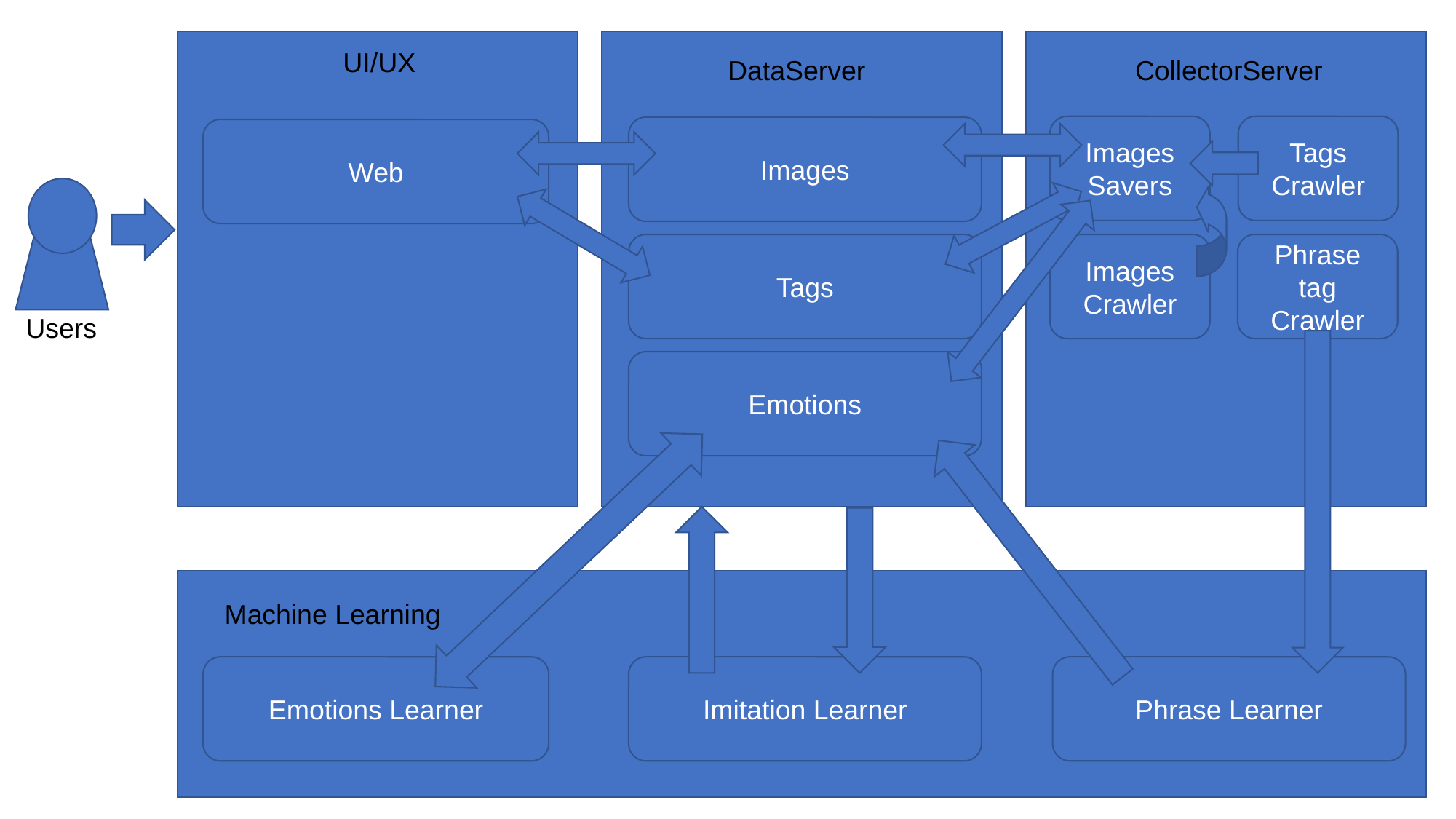

UI/UX
DataServer
CollectorServer
Images
Savers
Tags
Crawler
Images
Web

Tags
Images
Crawler
Phrase
tag
Crawler

Users

Emotions

Machine Learning
Emotions Learner
Imitation Learner
Phrase Learner